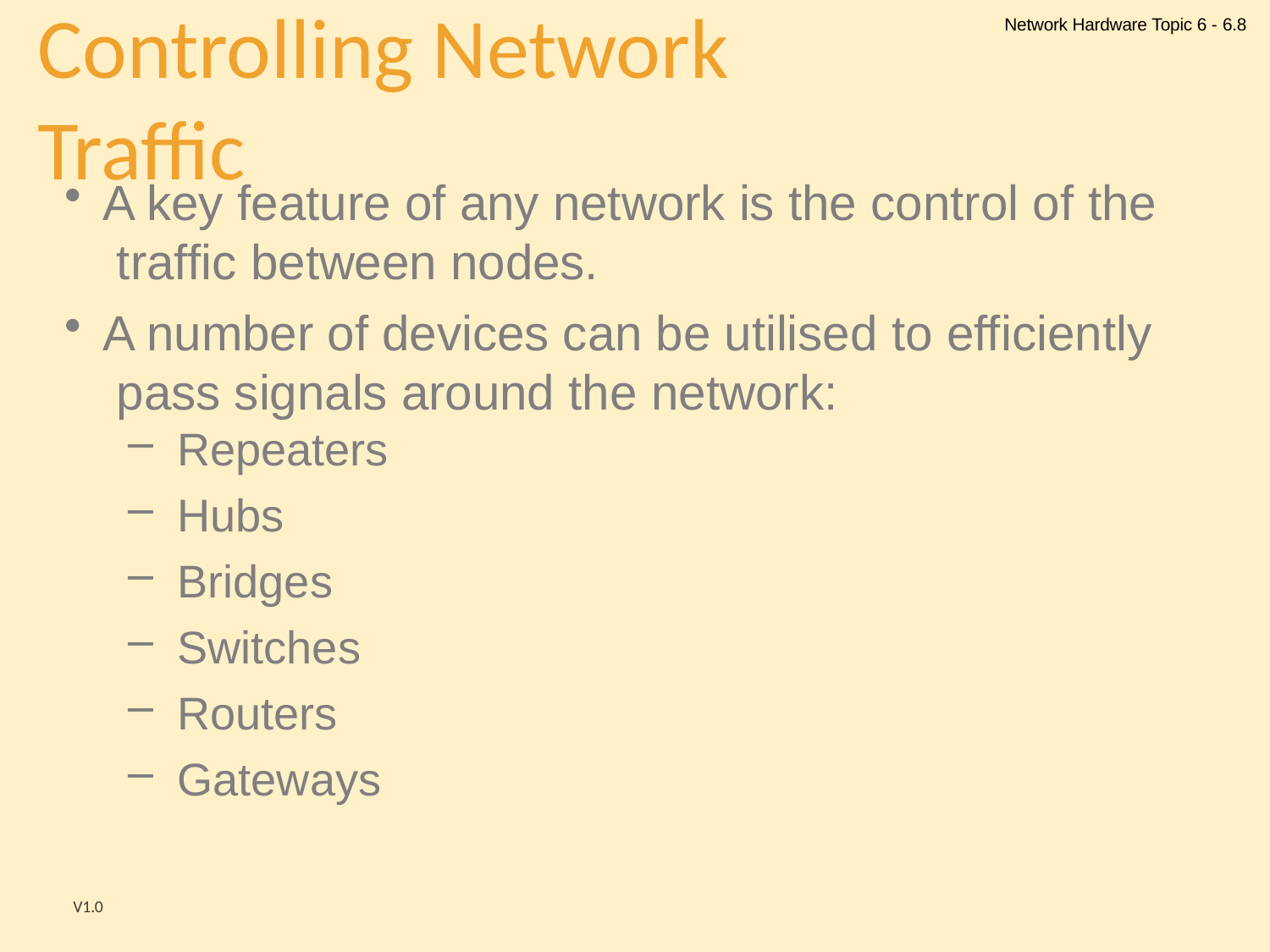

Network Hardware Topic 6 - 6.8
# Controlling Network Traffic
A key feature of any network is the control of the  traffic between nodes.
A number of devices can be utilised to efficiently  pass signals around the network:
Repeaters
Hubs
Bridges
Switches
Routers
Gateways
V1.0